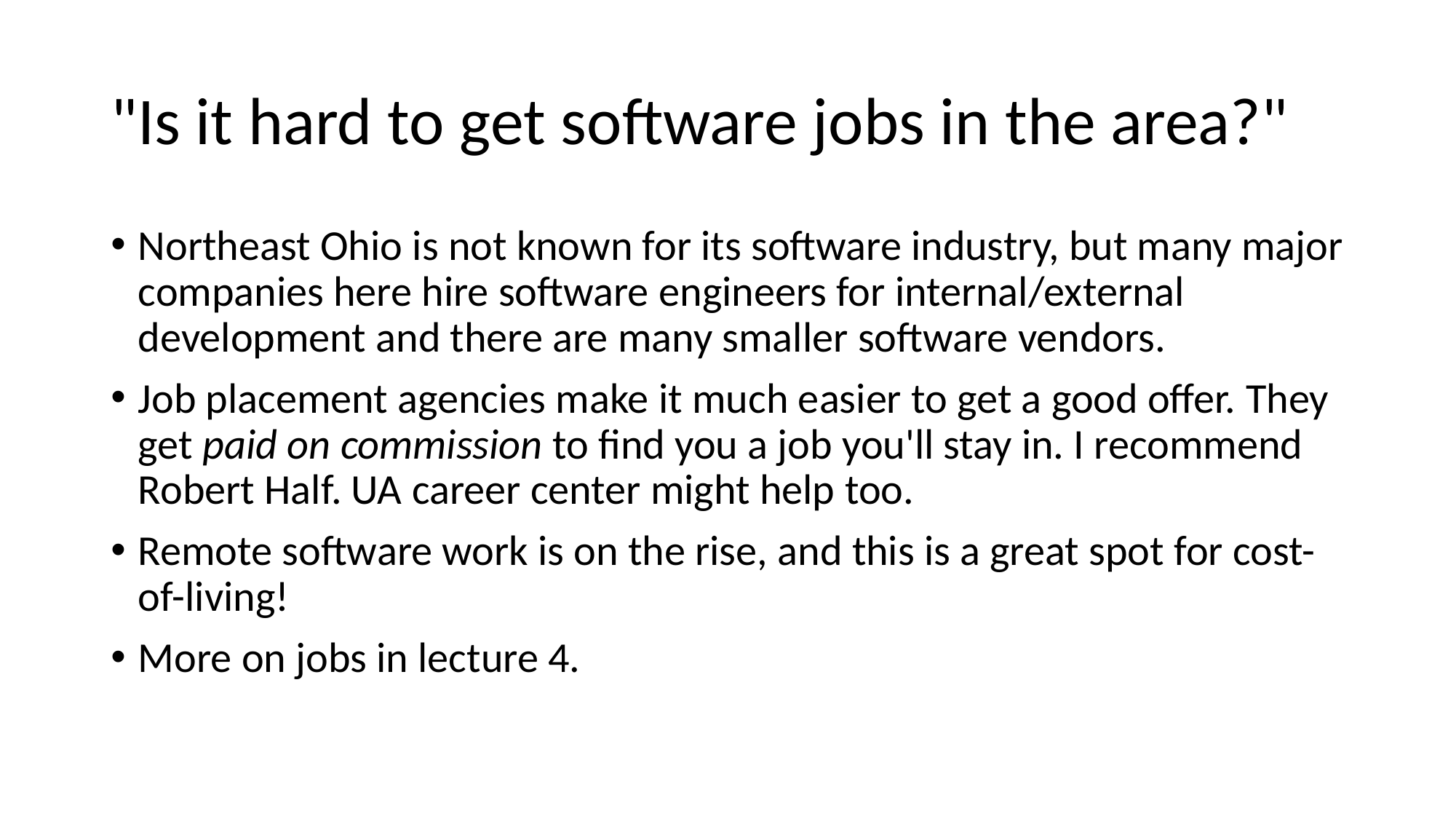

# "Is it hard to get software jobs in the area?"
Northeast Ohio is not known for its software industry, but many major companies here hire software engineers for internal/external development and there are many smaller software vendors.
Job placement agencies make it much easier to get a good offer. They get paid on commission to find you a job you'll stay in. I recommend Robert Half. UA career center might help too.
Remote software work is on the rise, and this is a great spot for cost-of-living!
More on jobs in lecture 4.